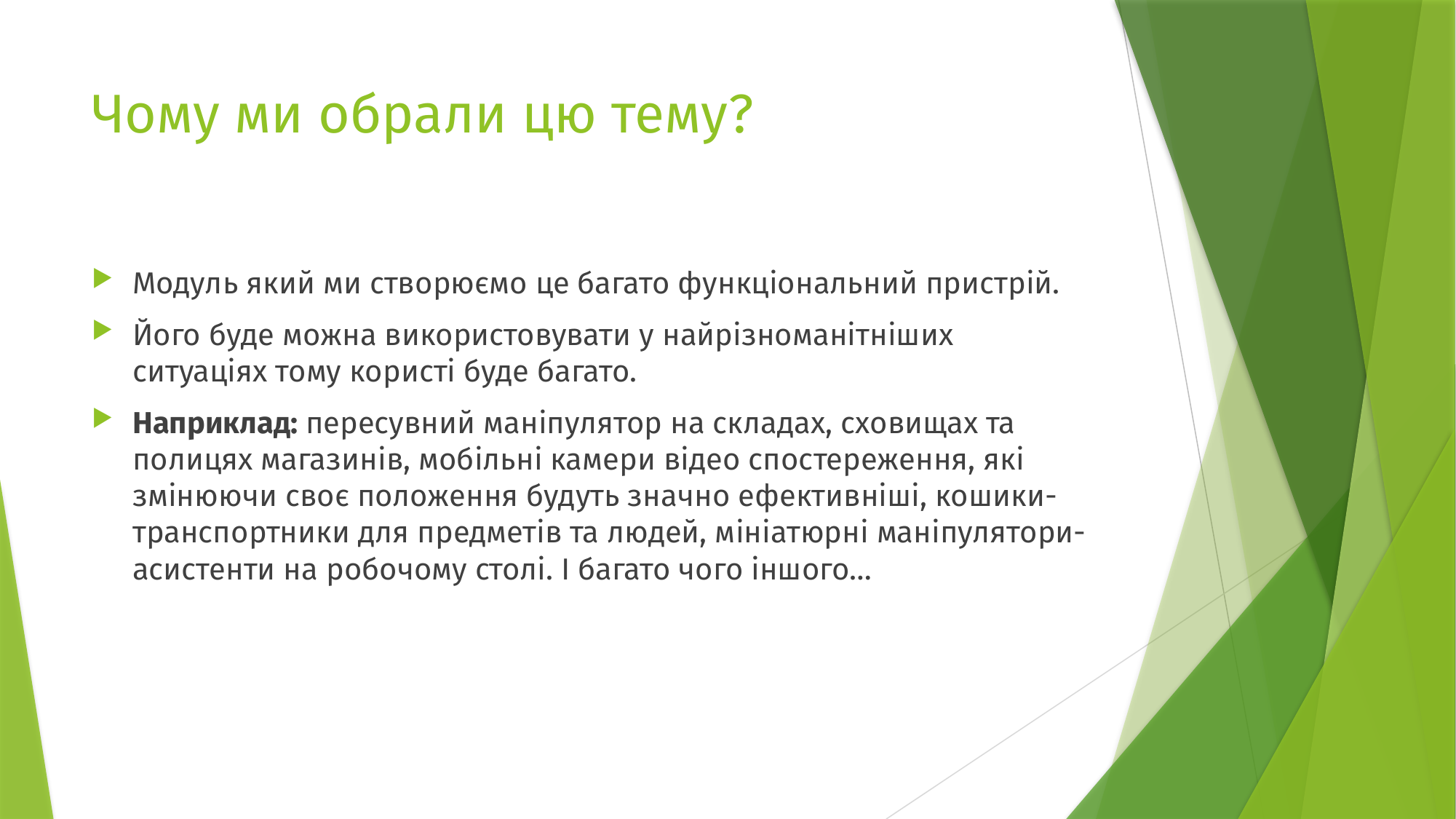

# Чому ми обрали цю тему?
Модуль який ми створюємо це багато функціональний пристрій.
Його буде можна використовувати у найрізноманітніших ситуаціях тому користі буде багато.
Наприклад: пересувний маніпулятор на складах, сховищах та полицях магазинів, мобільні камери відео спостереження, які змінюючи своє положення будуть значно ефективніші, кошики-транспортники для предметів та людей, мініатюрні маніпулятори- асистенти на робочому столі. І багато чого іншого…